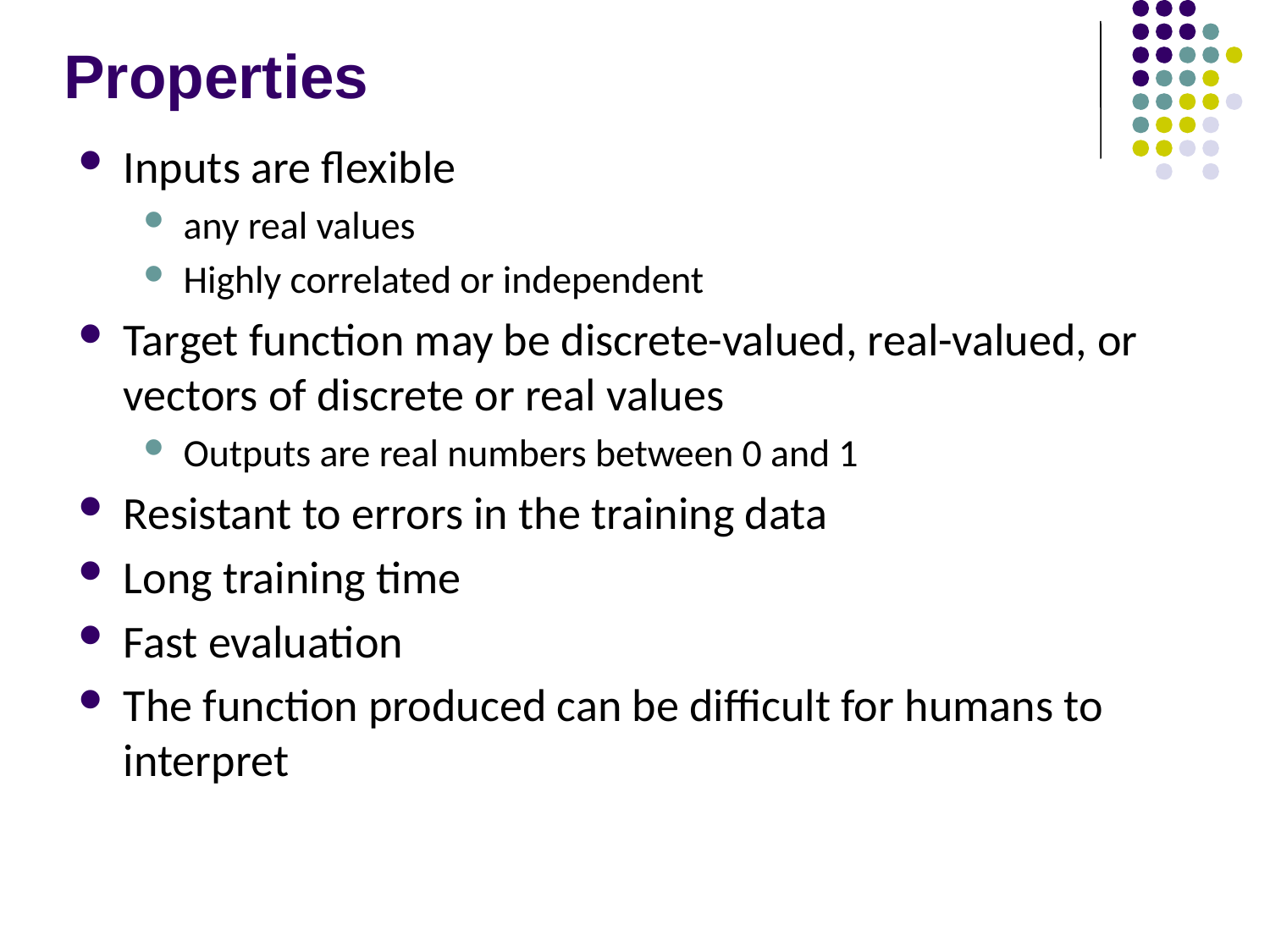

# Properties
Inputs are flexible
any real values
Highly correlated or independent
Target function may be discrete-valued, real-valued, or vectors of discrete or real values
Outputs are real numbers between 0 and 1
Resistant to errors in the training data
Long training time
Fast evaluation
The function produced can be difficult for humans to interpret